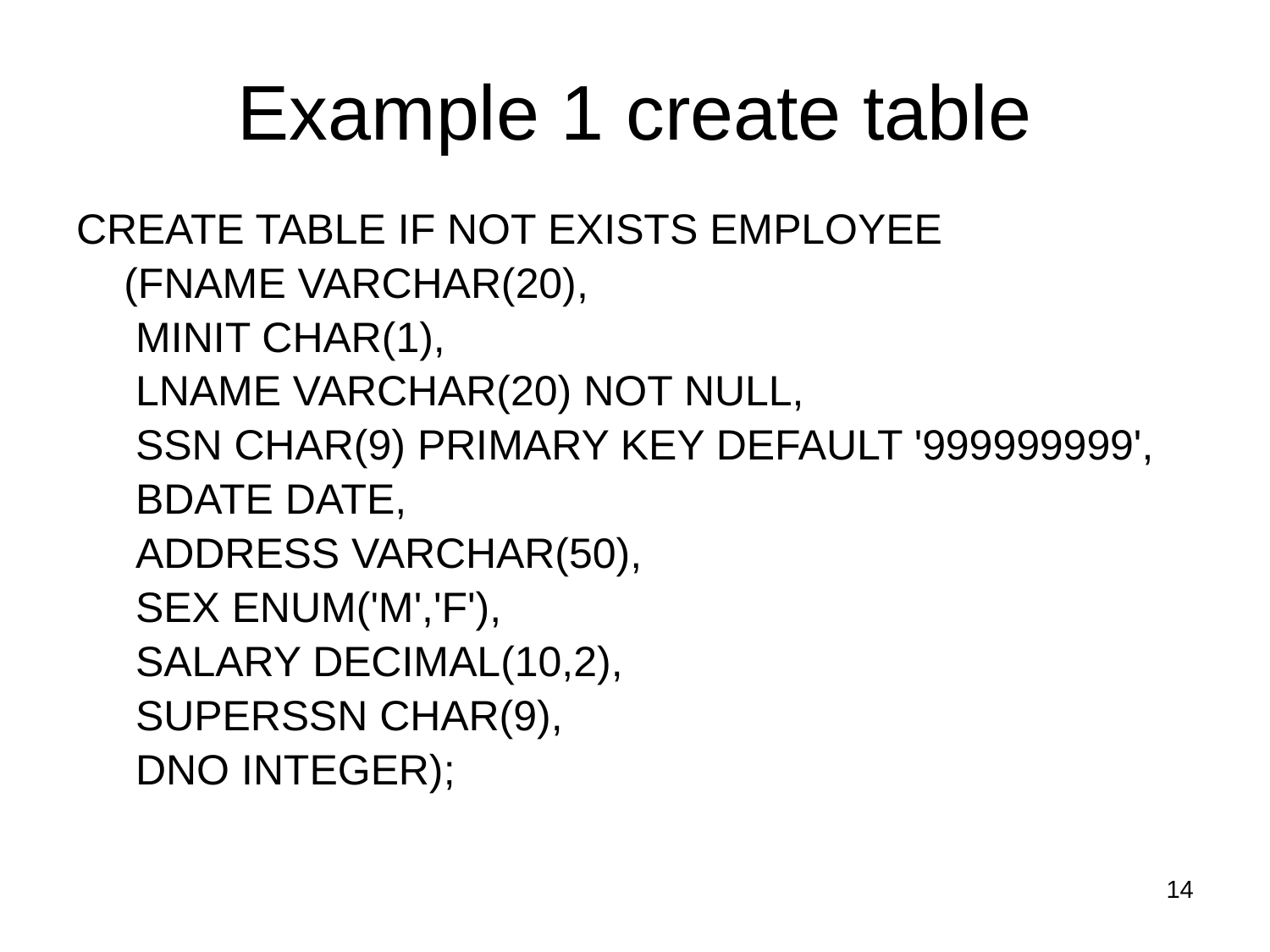

# Example 1 create table
CREATE TABLE IF NOT EXISTS EMPLOYEE
	(FNAME VARCHAR(20),
	 MINIT CHAR(1),
	 LNAME VARCHAR(20) NOT NULL,
	 SSN CHAR(9) PRIMARY KEY DEFAULT '999999999',
	 BDATE DATE,
	 ADDRESS VARCHAR(50),
	 SEX ENUM('M','F'),
	 SALARY DECIMAL(10,2),
	 SUPERSSN CHAR(9),
	 DNO INTEGER);
14